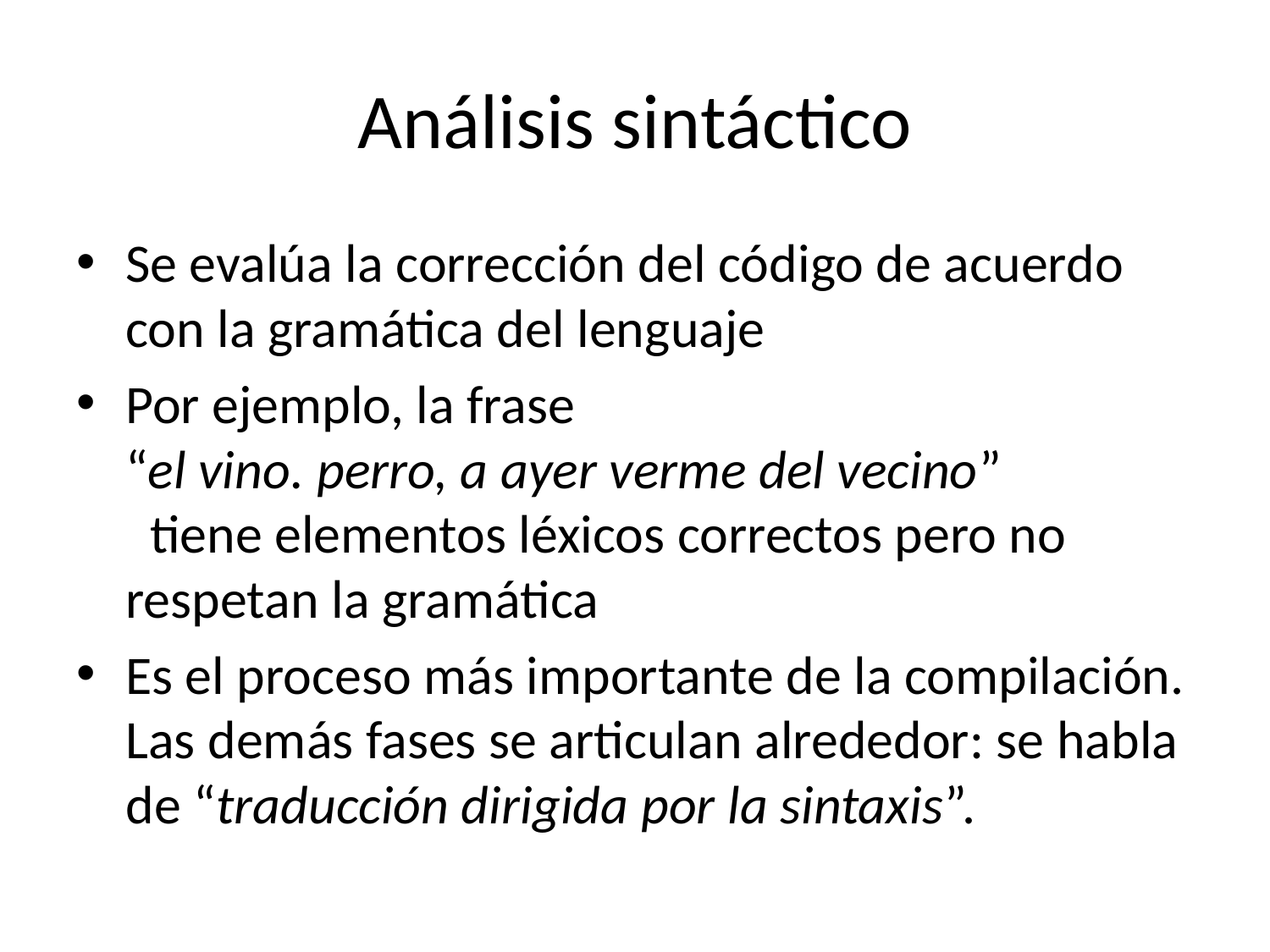

# Análisis sintáctico
Se evalúa la corrección del código de acuerdo con la gramática del lenguaje
Por ejemplo, la frase                                                “el vino. perro, a ayer verme del vecino”                  tiene elementos léxicos correctos pero no respetan la gramática
Es el proceso más importante de la compilación. Las demás fases se articulan alrededor: se habla de “traducción dirigida por la sintaxis”.